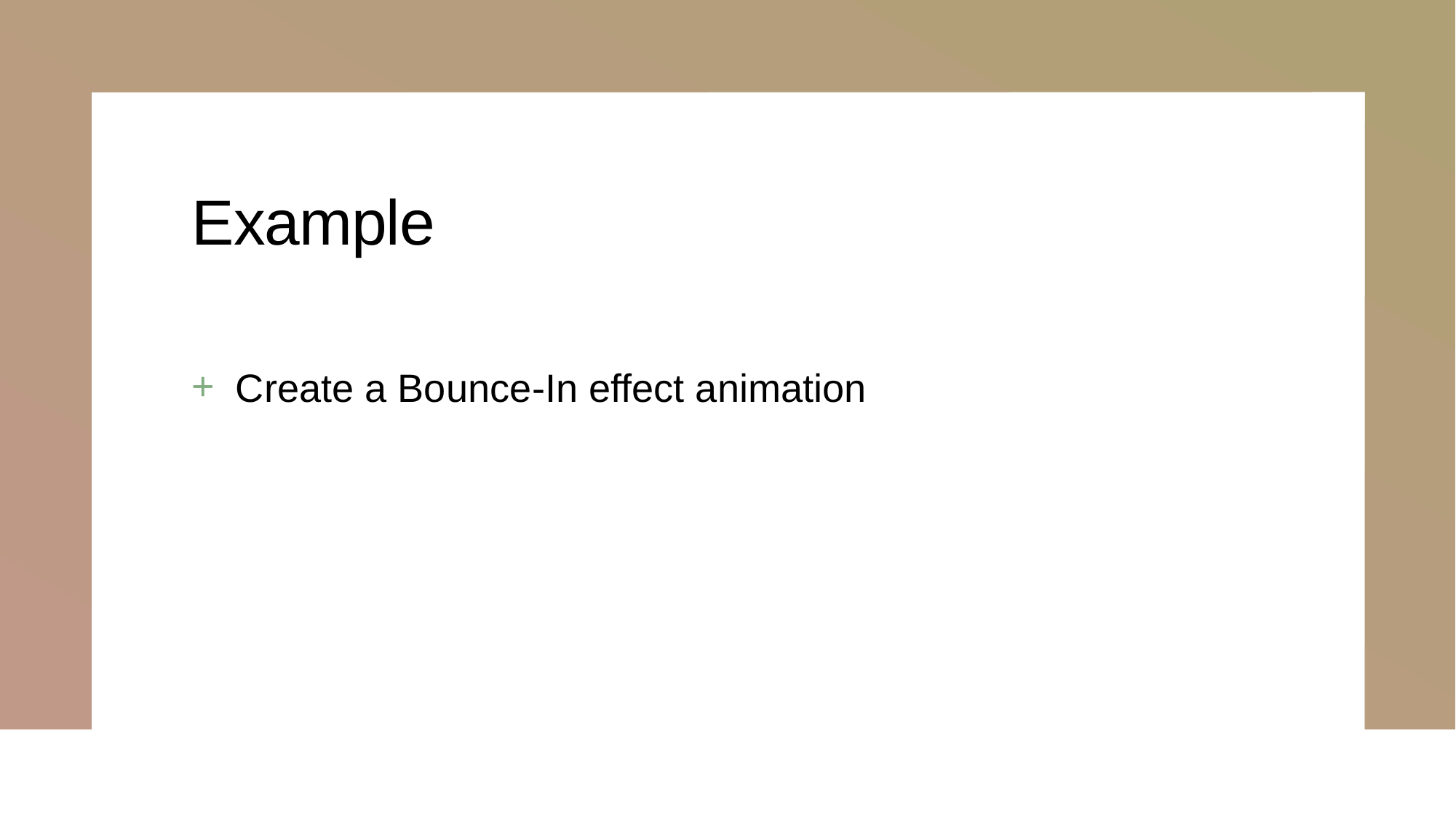

# Example
Create a Bounce-In effect animation